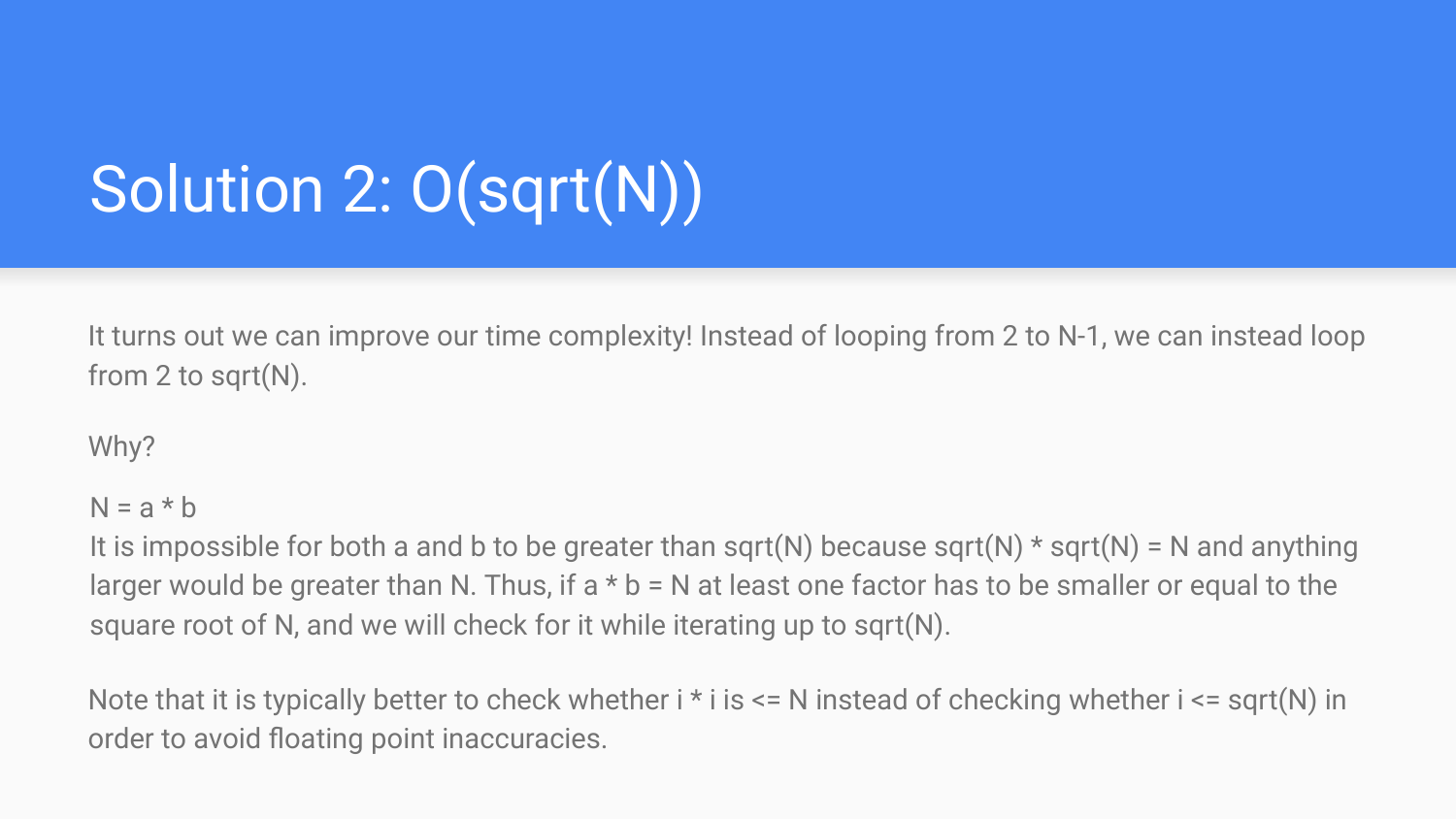

# Solution 2: O(sqrt(N))
It turns out we can improve our time complexity! Instead of looping from 2 to N-1, we can instead loop from 2 to sqrt(N).
Why?

Note that it is typically better to check whether i * i is <= N instead of checking whether i <= sqrt(N) in order to avoid floating point inaccuracies.
N = a * b
It is impossible for both a and b to be greater than sqrt(N) because sqrt(N) * sqrt(N) = N and anything larger would be greater than N. Thus, if a * b = N at least one factor has to be smaller or equal to the square root of N, and we will check for it while iterating up to sqrt(N).